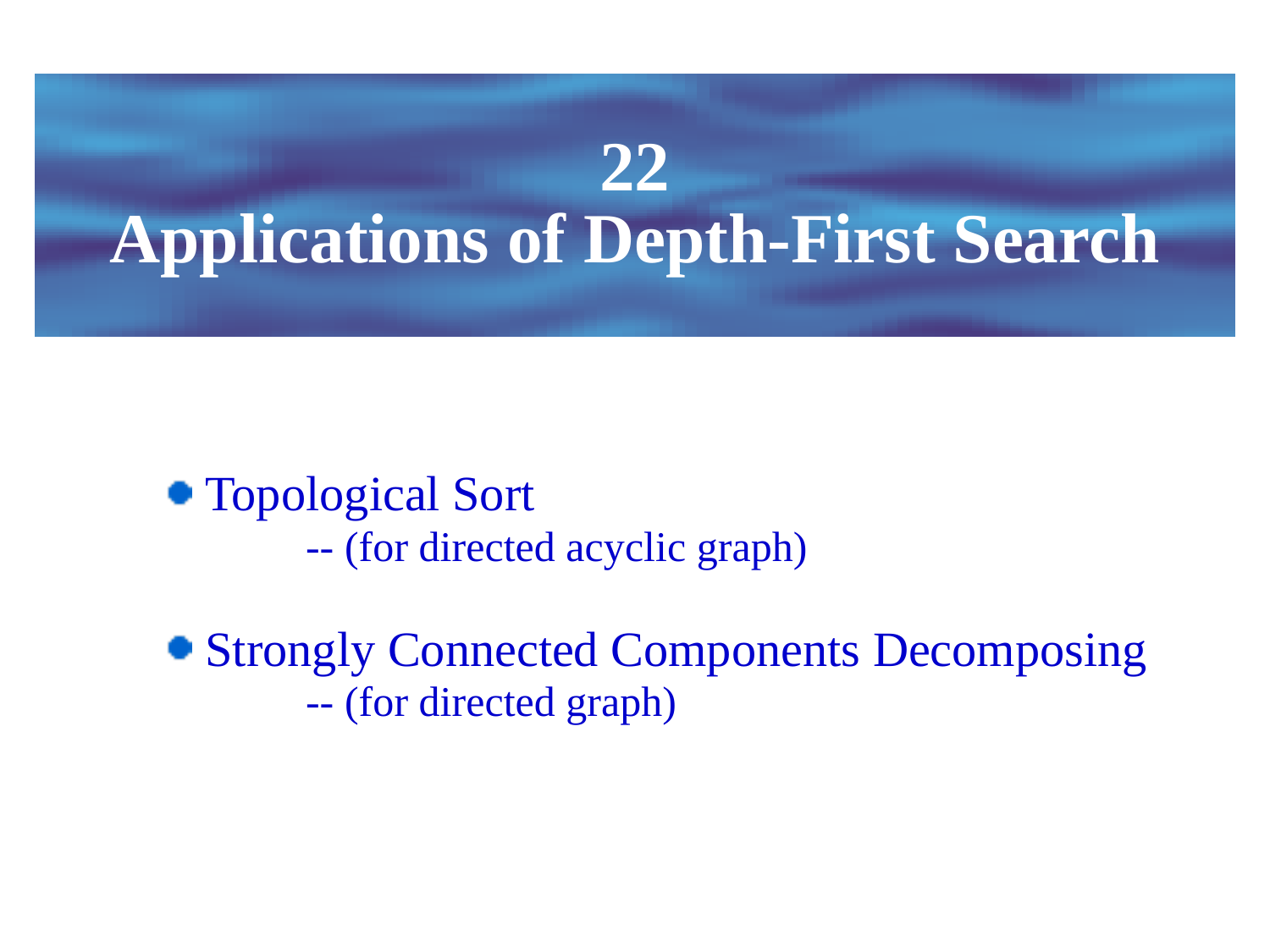

# 22 Applications of Depth-First Search

Topological Sort
              -- (for directed acyclic graph)

Strongly Connected Components Decomposing
              -- (for directed graph)